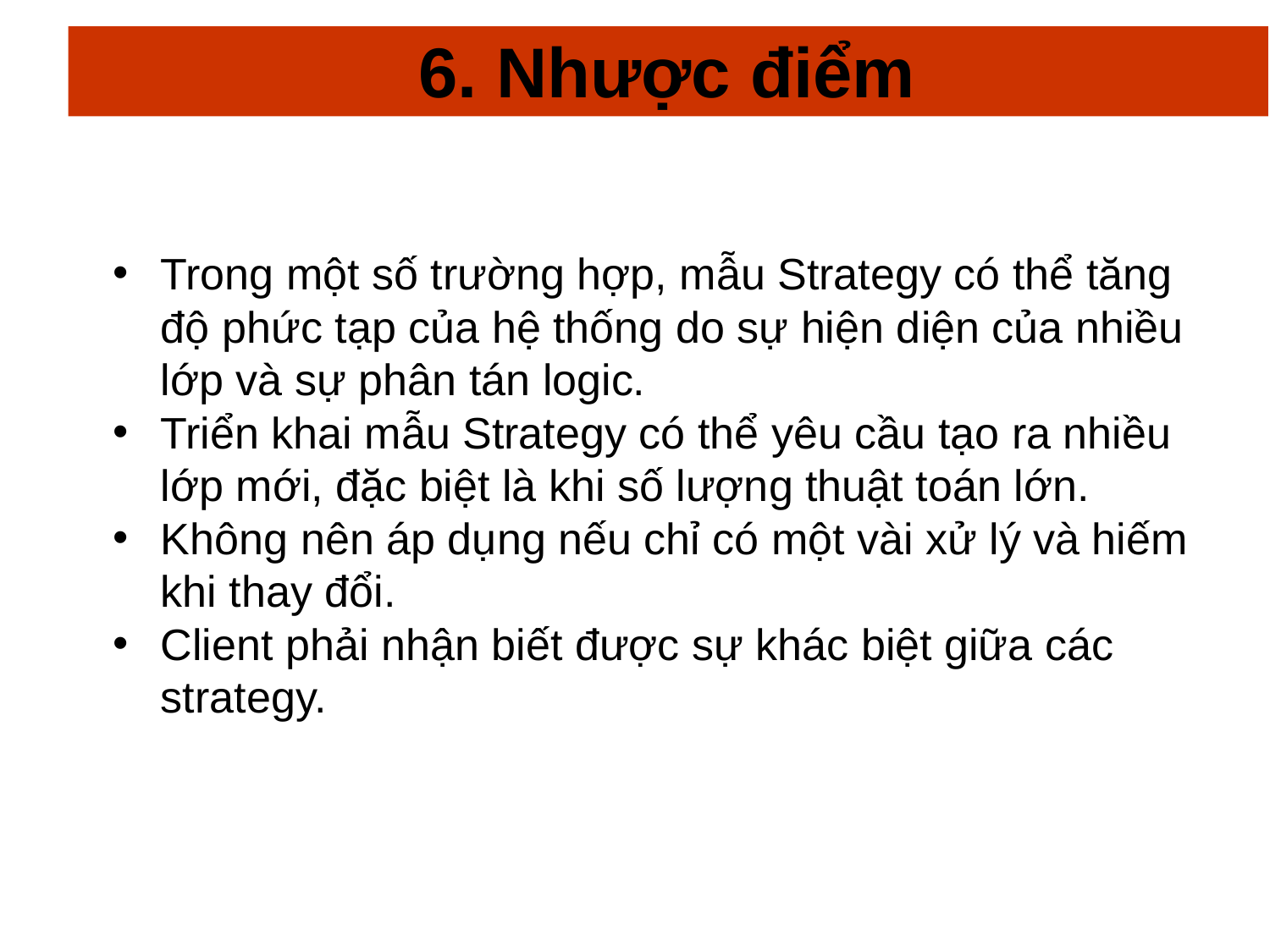

# 6. Nhược điểm
Trong một số trường hợp, mẫu Strategy có thể tăng độ phức tạp của hệ thống do sự hiện diện của nhiều lớp và sự phân tán logic.
Triển khai mẫu Strategy có thể yêu cầu tạo ra nhiều lớp mới, đặc biệt là khi số lượng thuật toán lớn.
Không nên áp dụng nếu chỉ có một vài xử lý và hiếm khi thay đổi.
Client phải nhận biết được sự khác biệt giữa các strategy.